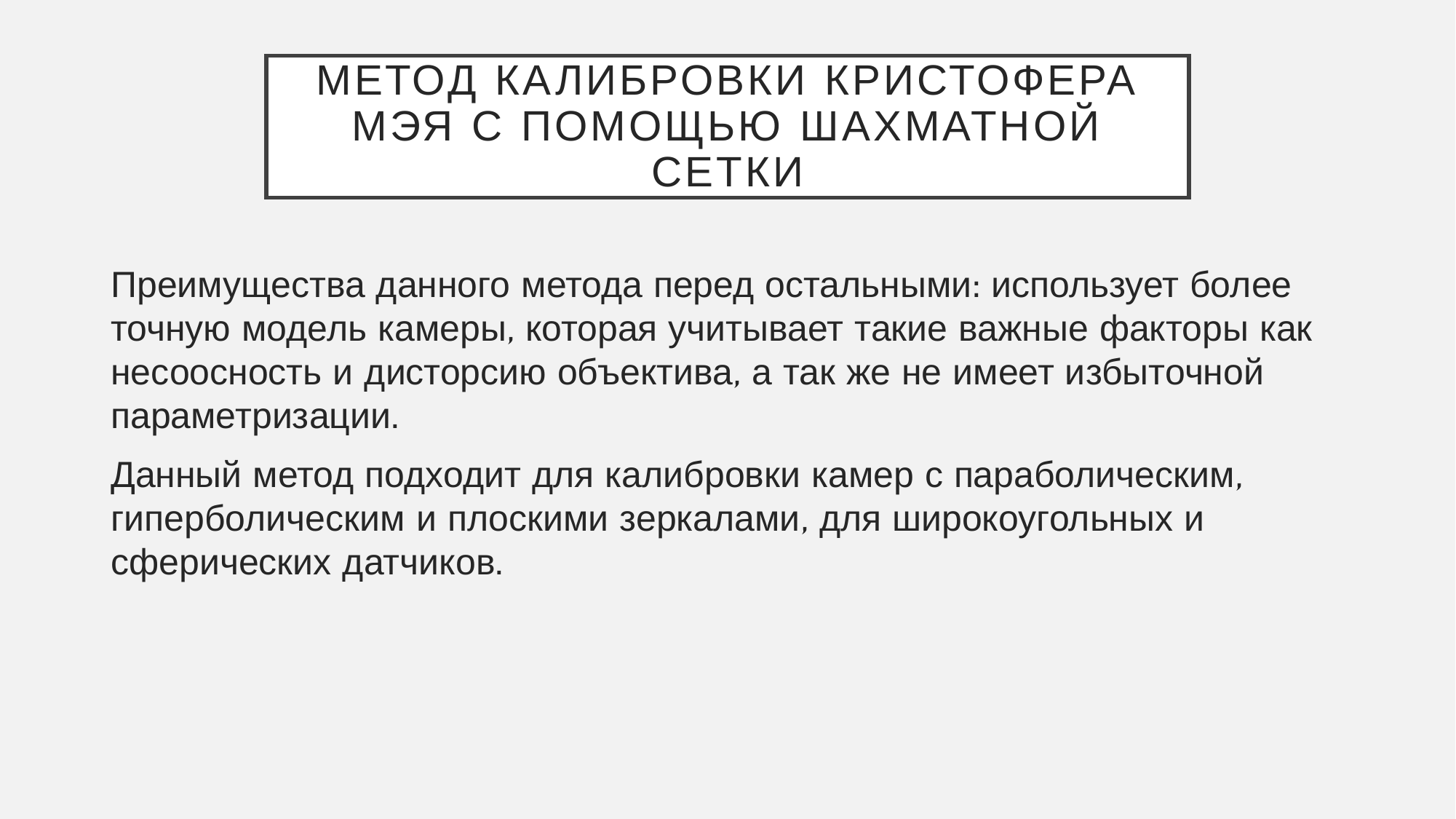

# Метод калибровки Кристофера Мэя с помощью шахматной сетки
Преимущества данного метода перед остальными: использует более точную модель камеры, которая учитывает такие важные факторы как несоосность и дисторсию объектива, а так же не имеет избыточной параметризации.
Данный метод подходит для калибровки камер с параболическим, гиперболическим и плоскими зеркалами, для широкоугольных и сферических датчиков.